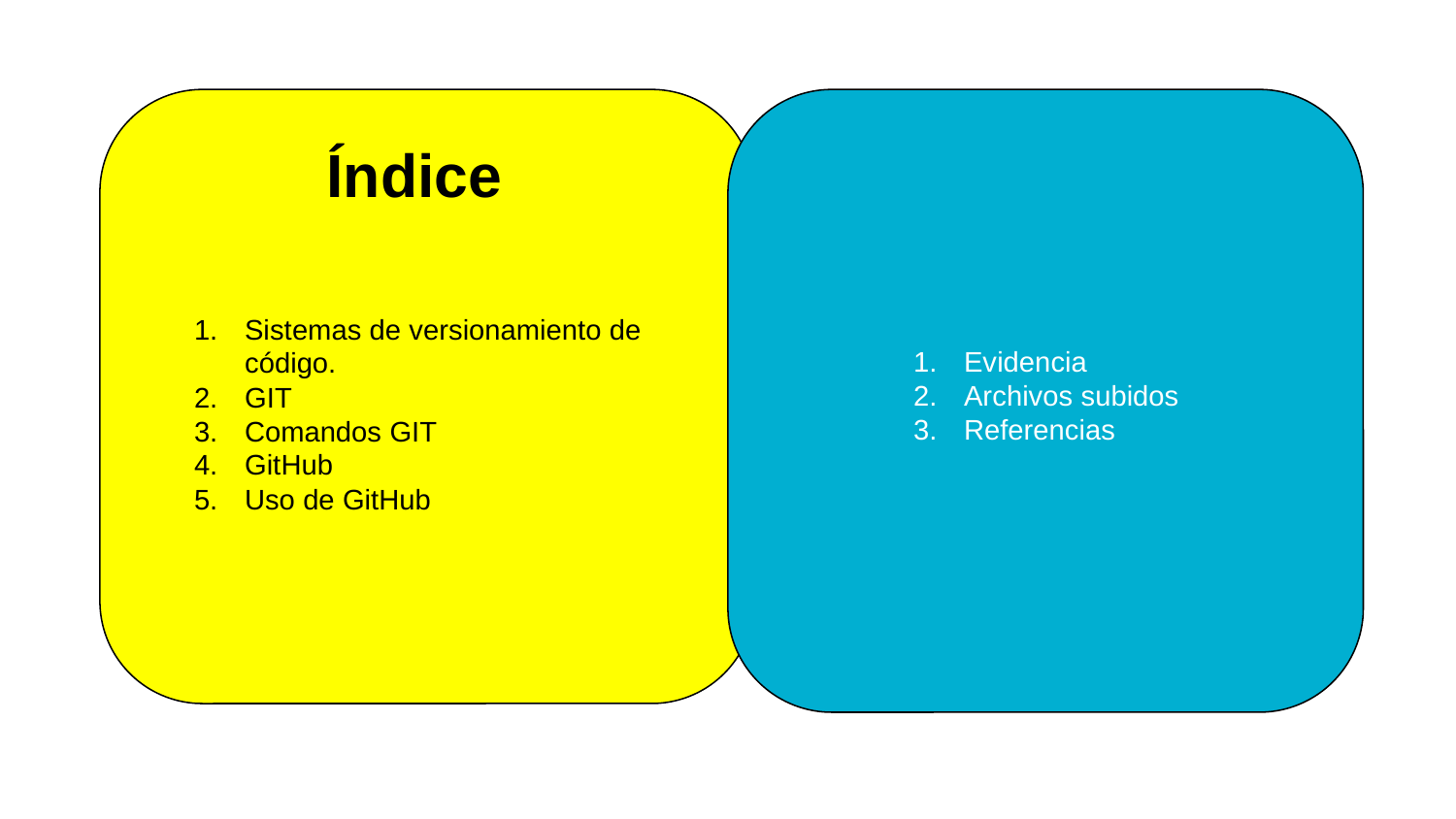

Índice

Sistemas de versionamiento de código.
GIT
Comandos GIT
GitHub
Uso de GitHub
Evidencia
Archivos subidos
Referencias